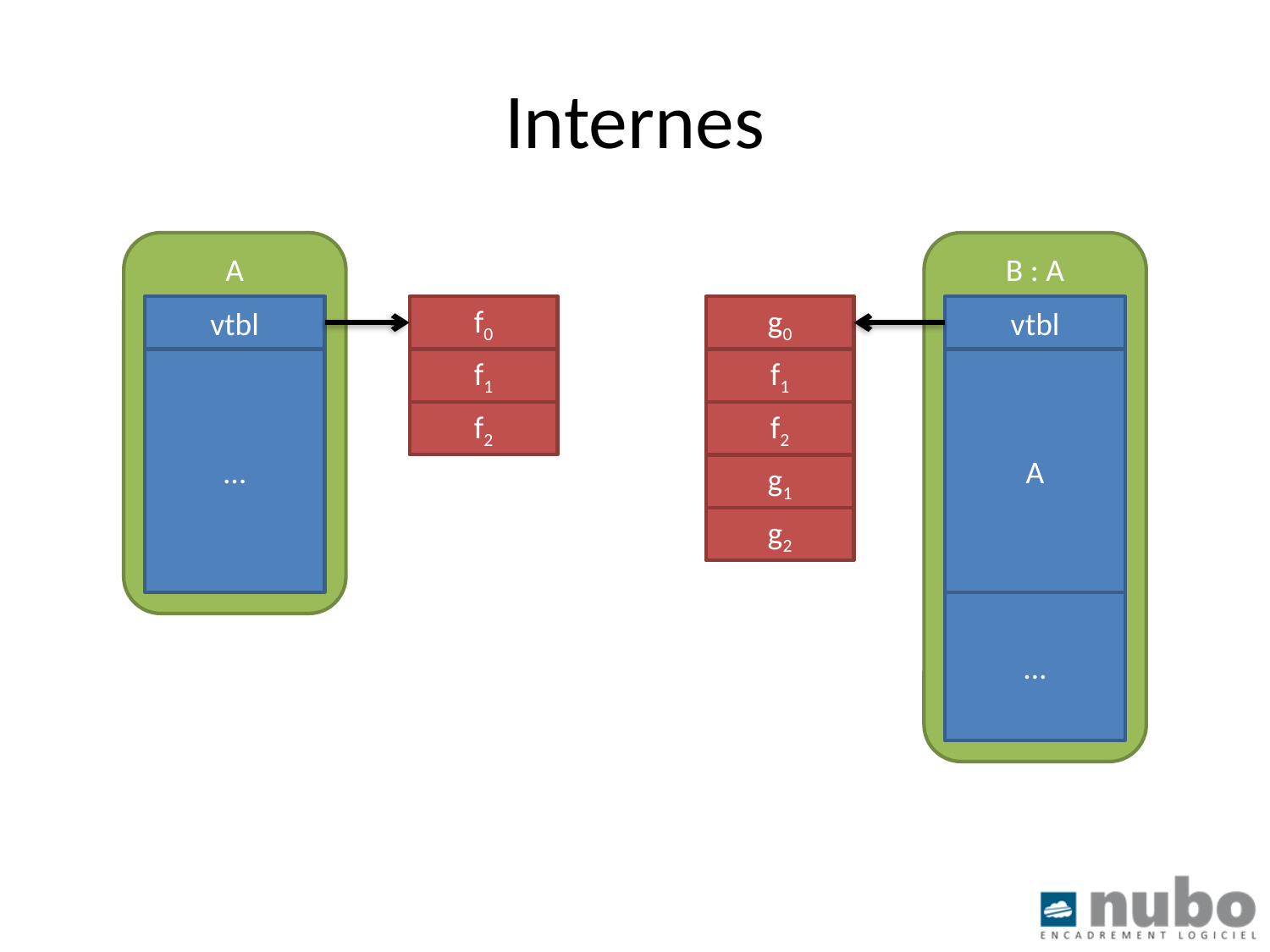

# Internes
A
B : A
vtbl
f0
g0
vtbl
…
f1
f1
A
f2
f2
g1
g2
…